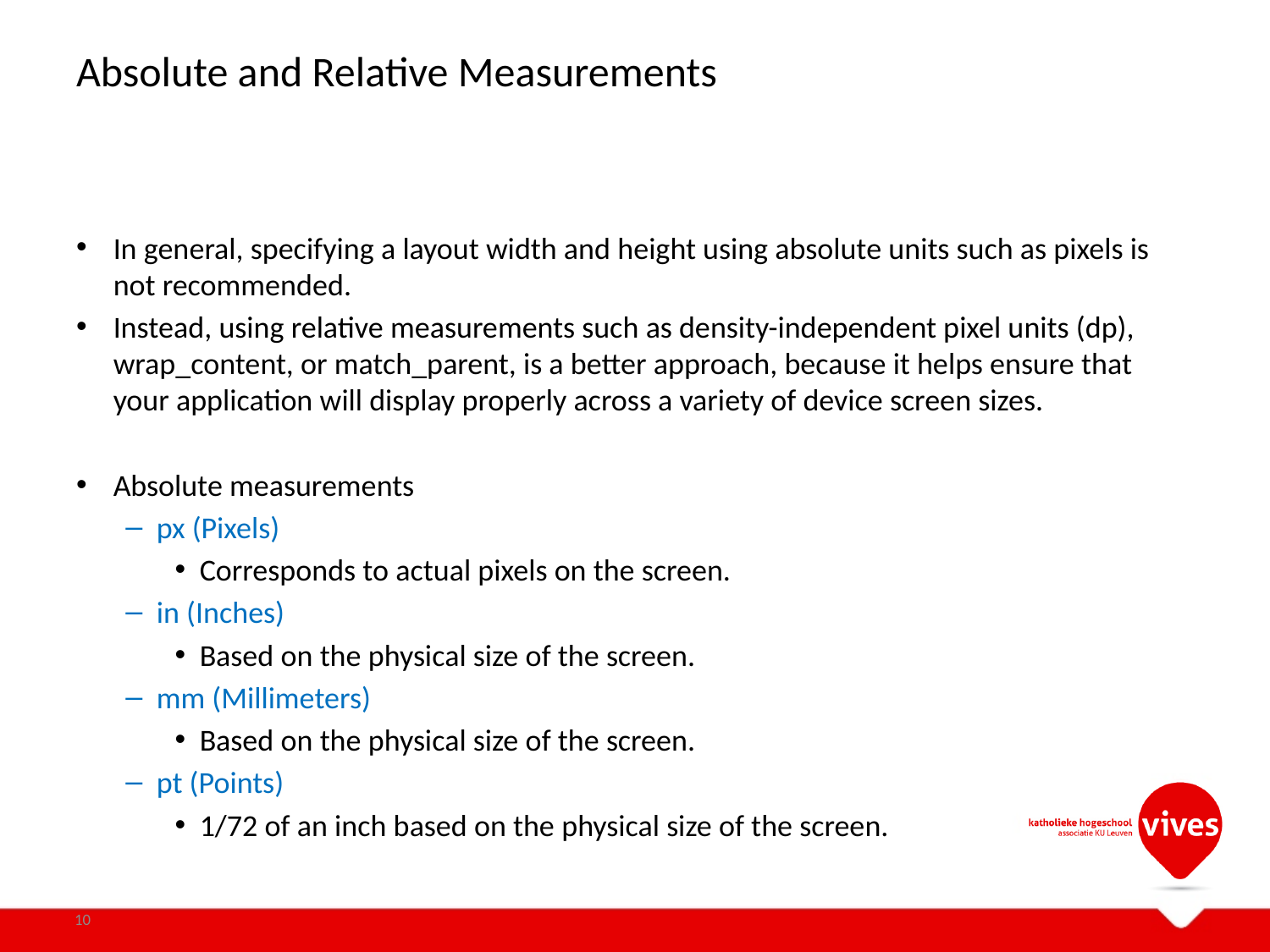

# Absolute and Relative Measurements
In general, specifying a layout width and height using absolute units such as pixels is not recommended.
Instead, using relative measurements such as density-independent pixel units (dp), wrap_content, or match_parent, is a better approach, because it helps ensure that your application will display properly across a variety of device screen sizes.

Absolute measurements
px (Pixels)
Corresponds to actual pixels on the screen.
in (Inches)
Based on the physical size of the screen.
mm (Millimeters)
Based on the physical size of the screen.
pt (Points)
1/72 of an inch based on the physical size of the screen.
10